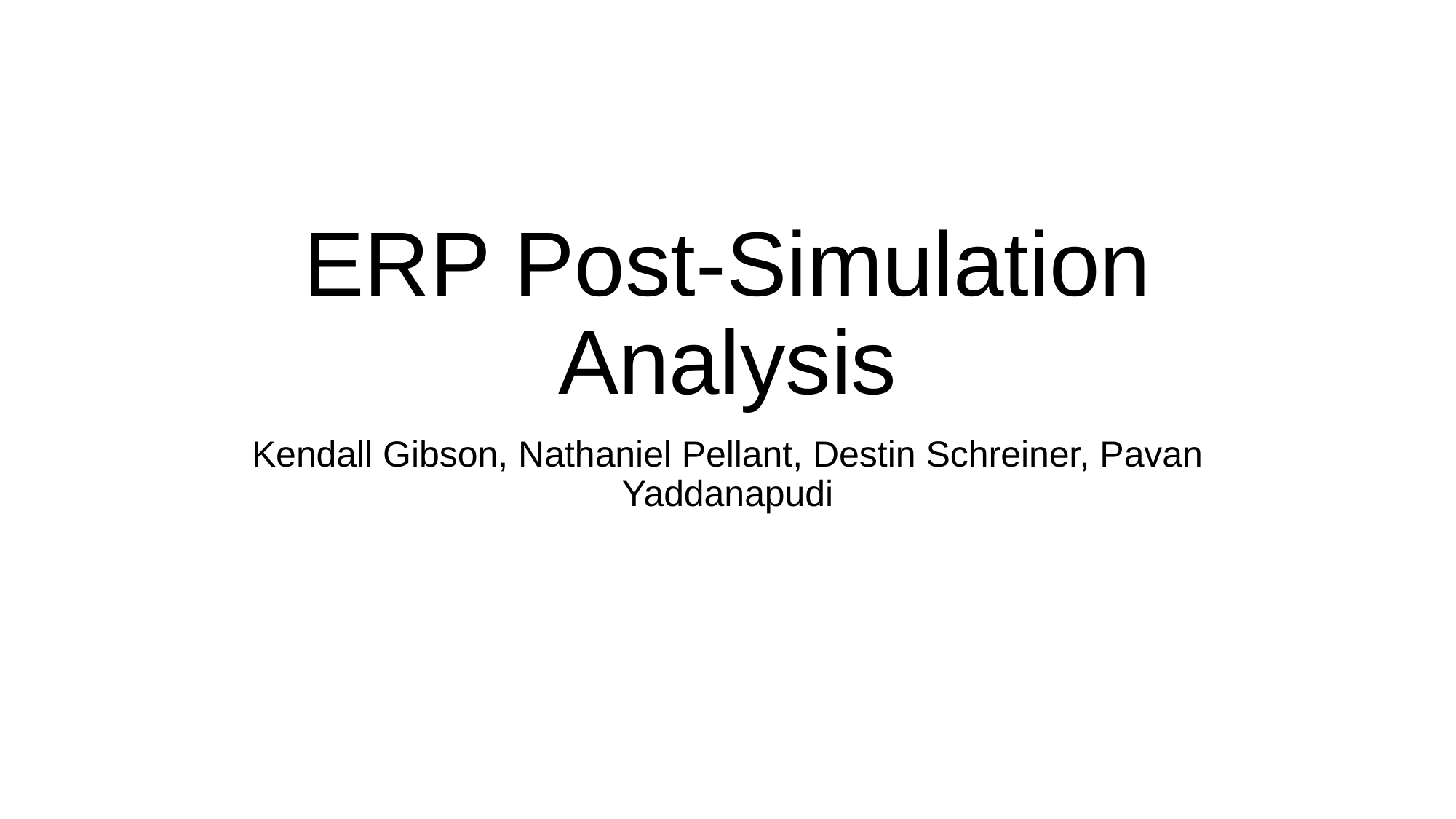

# ERP Post-Simulation Analysis
Kendall Gibson, Nathaniel Pellant, Destin Schreiner, Pavan Yaddanapudi